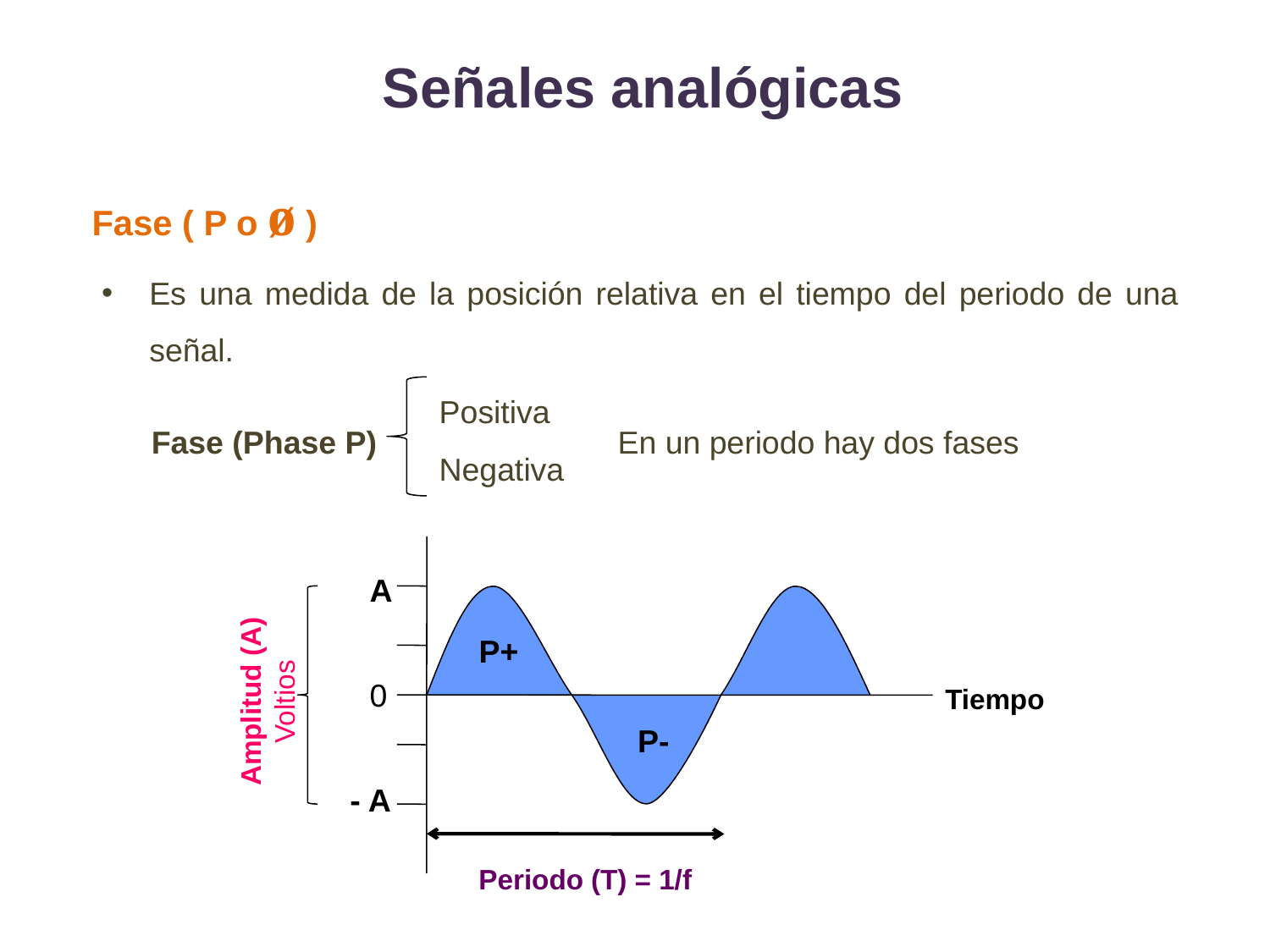

Señales analógicas
Fase ( P o ø )
Es una medida de la posición relativa en el tiempo del periodo de una señal.

Positiva
Negativa

Fase (Phase P)
En un periodo hay dos fases
A

P+
Amplitud (A) Voltios
0
Tiempo
P-
- A
Periodo (T) = 1/f